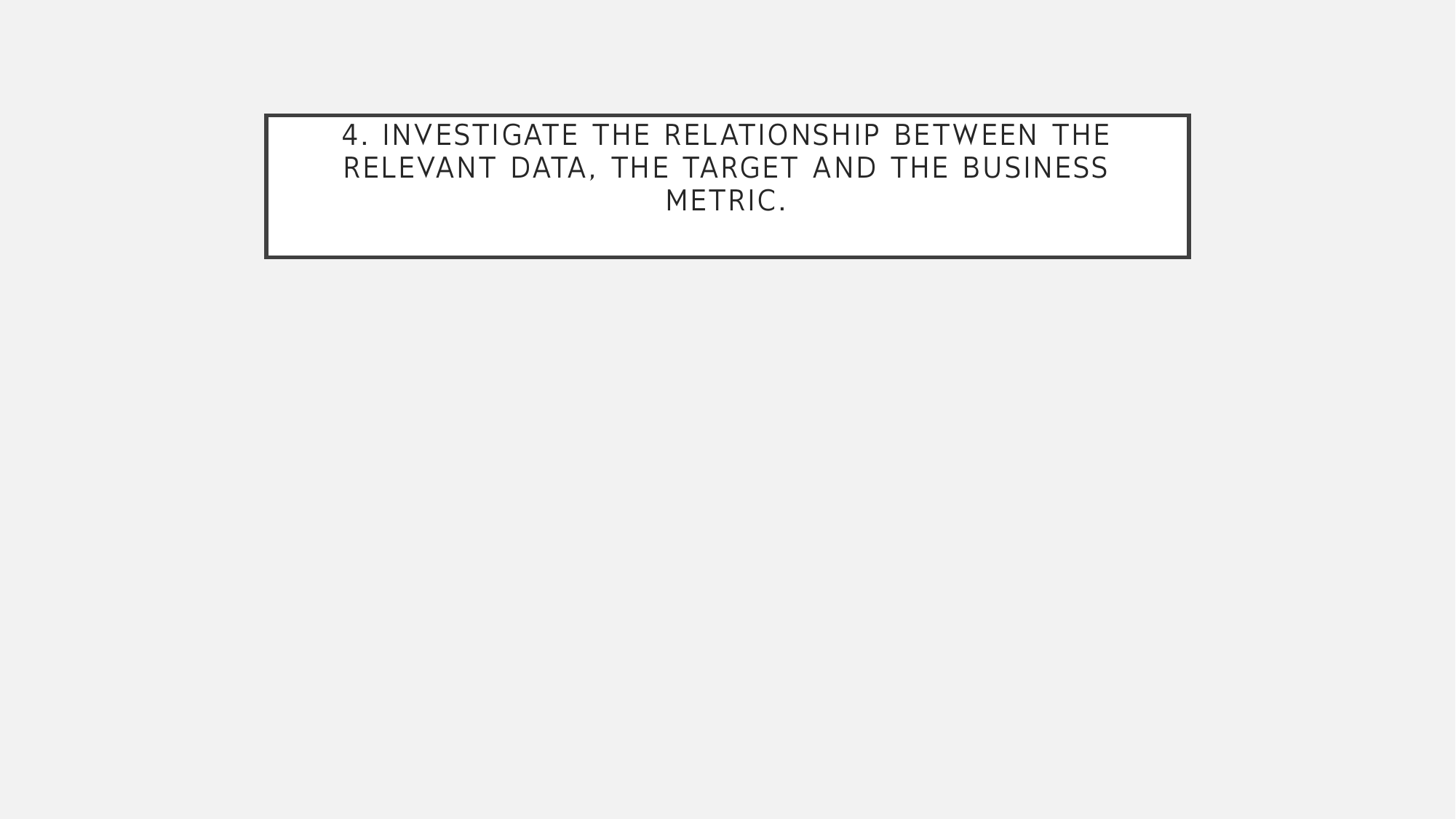

# 4. Investigate the relationship between the relevant data, the target and the business metric.